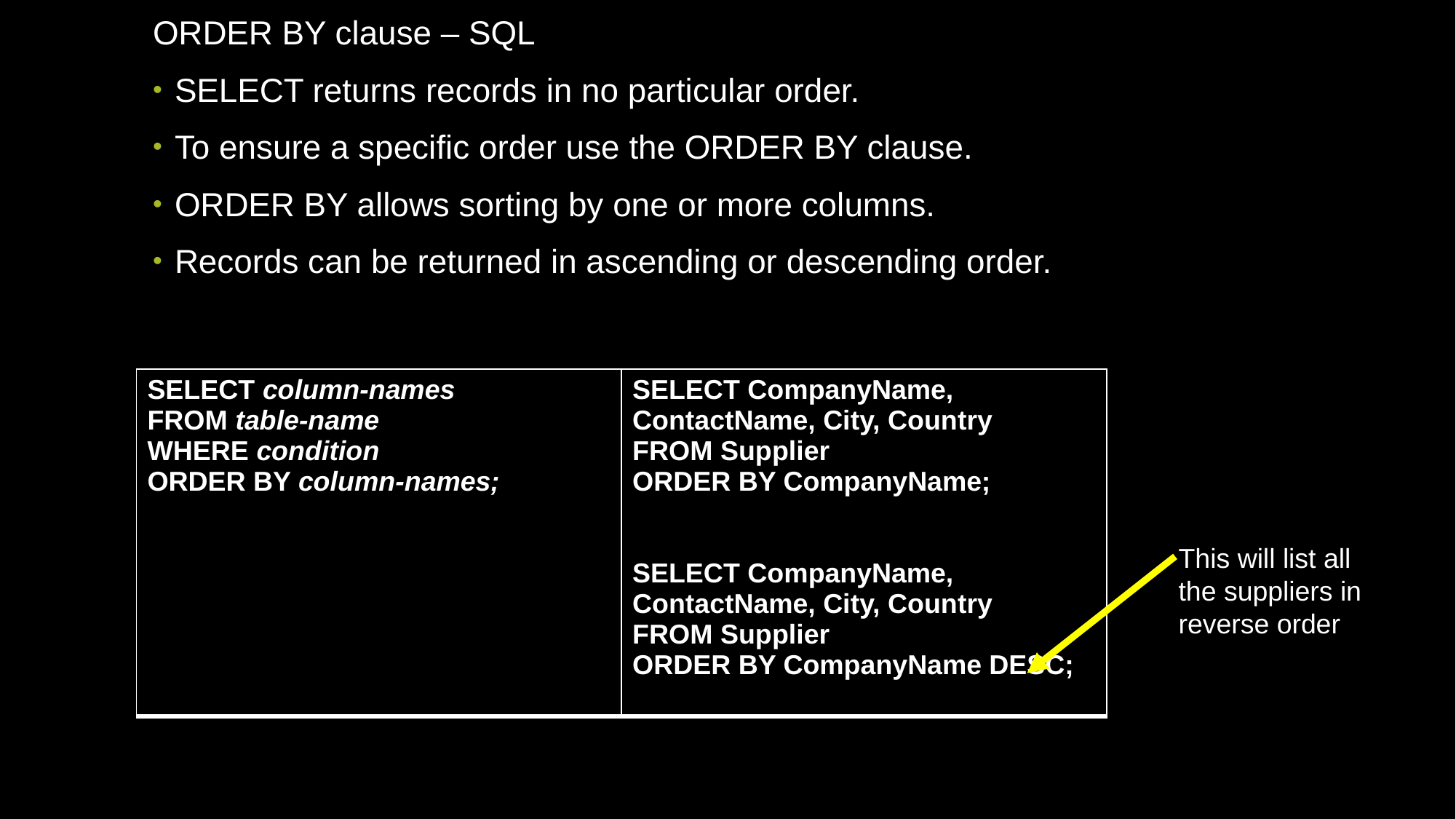

ORDER BY clause – SQL
SELECT returns records in no particular order.
To ensure a specific order use the ORDER BY clause.
ORDER BY allows sorting by one or more columns.
Records can be returned in ascending or descending order.

| SELECT column-names FROM table-name WHERE condition ORDER BY column-names; | SELECT CompanyName, ContactName, City, Country FROM Supplier ORDER BY CompanyName; SELECT CompanyName, ContactName, City, Country FROM Supplier ORDER BY CompanyName DESC; |
| --- | --- |
This will list all the suppliers in reverse order